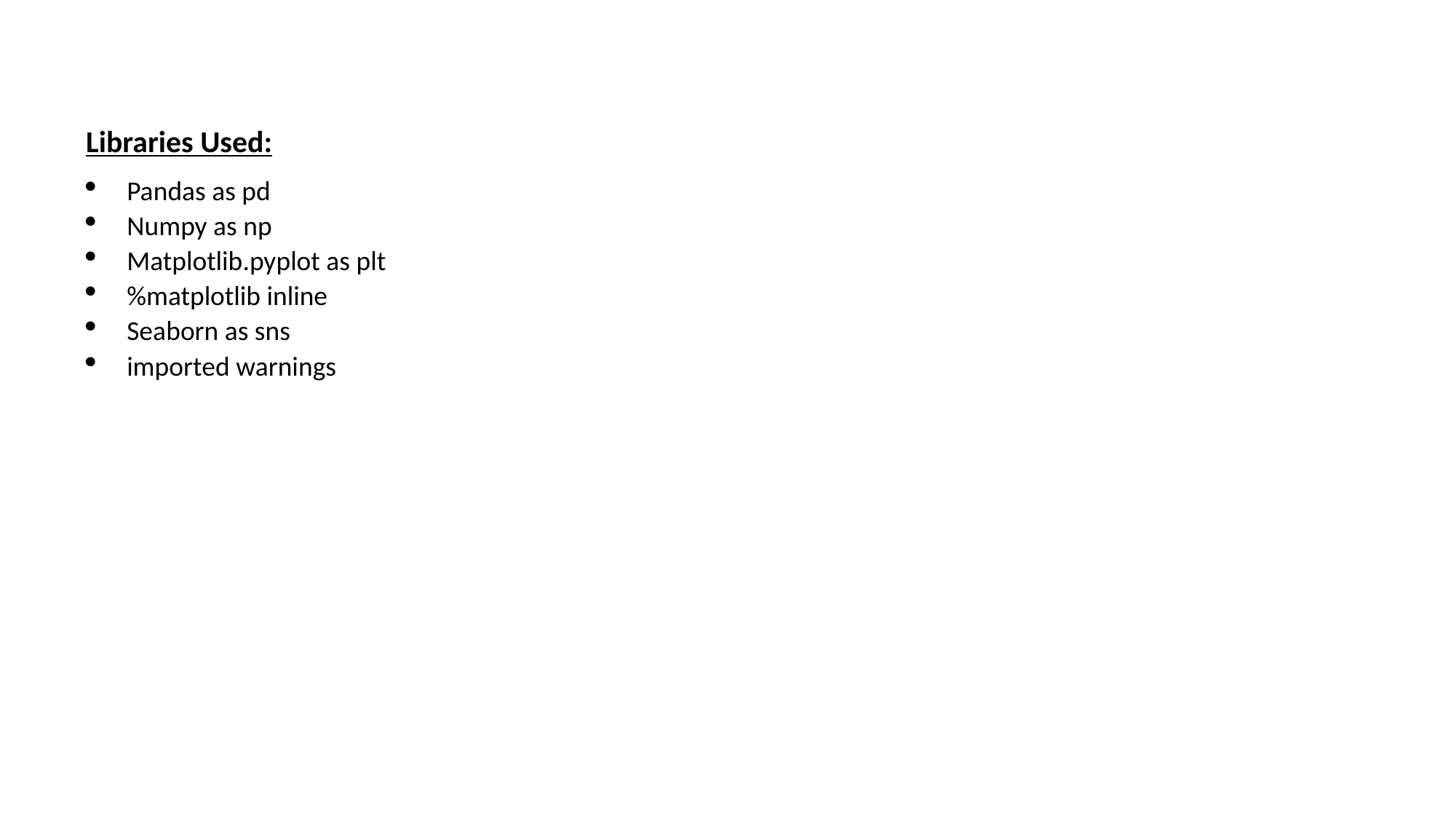

Libraries Used:
Pandas as pd
Numpy as np
Matplotlib.pyplot as plt
%matplotlib inline
Seaborn as sns
imported warnings